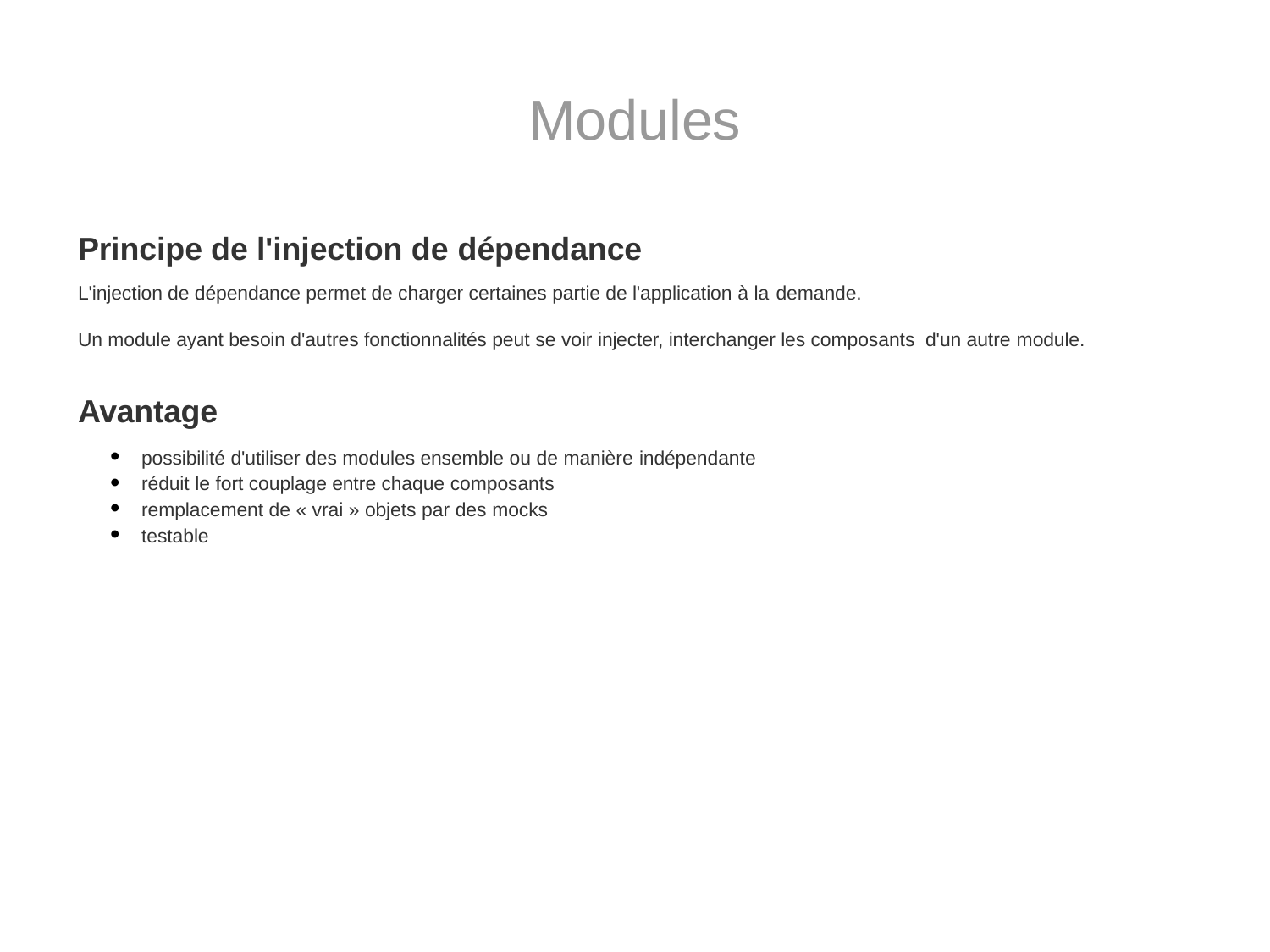

# Modules
Principe de l'injection de dépendance
L'injection de dépendance permet de charger certaines partie de l'application à la demande.

Un module ayant besoin d'autres fonctionnalités peut se voir injecter, interchanger les composants  d'un autre module.

Avantage
possibilité d'utiliser des modules ensemble ou de manière indépendante
réduit le fort couplage entre chaque composants
remplacement de « vrai » objets par des mocks
testable